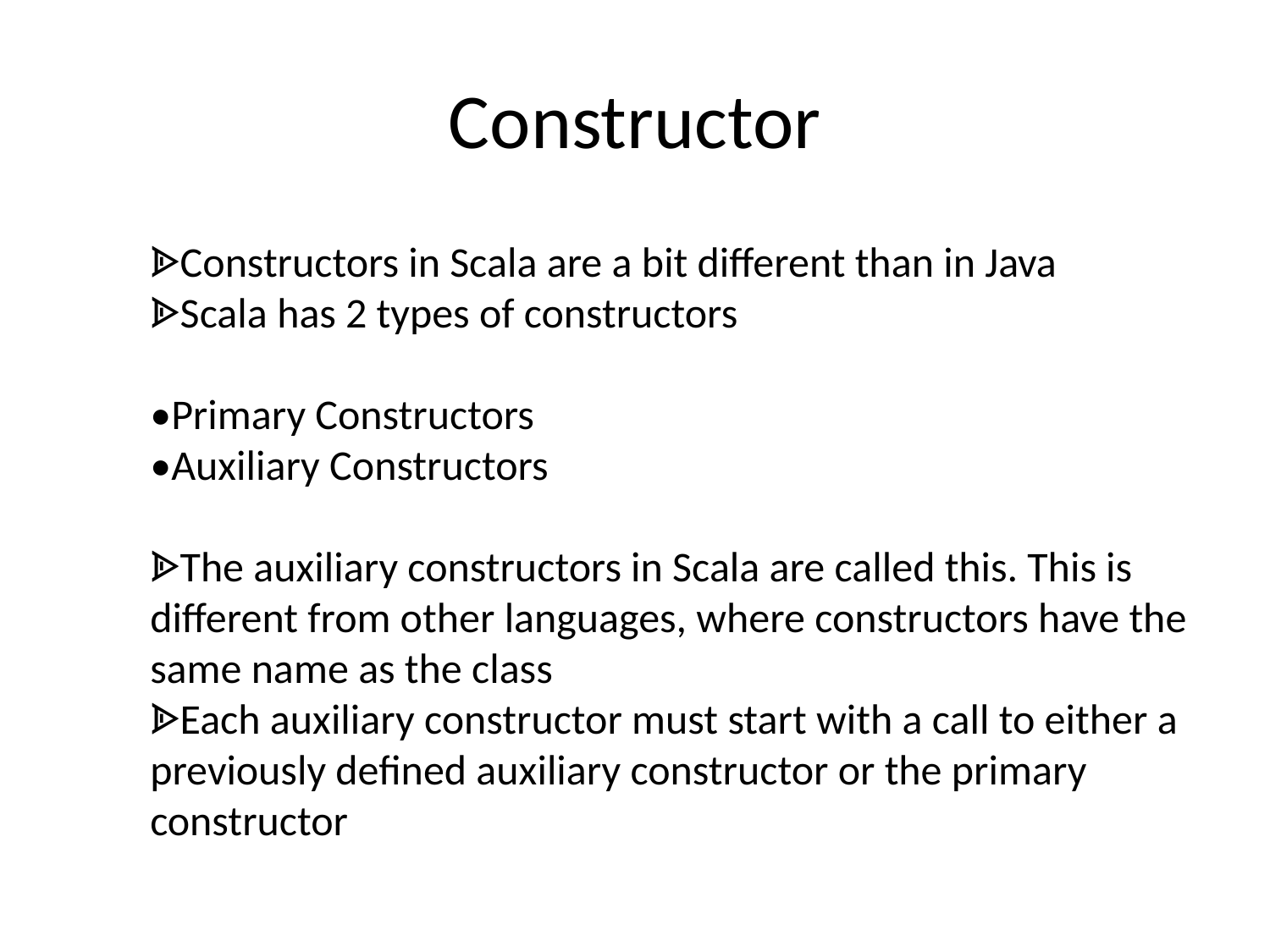

# Constructor

ᗍConstructors in Scala are a bit different than in Java
ᗍScala has 2 types of constructors

•Primary Constructors
•Auxiliary Constructors

ᗍThe auxiliary constructors in Scala are called this. This is different from other languages, where constructors have the same name as the class
ᗍEach auxiliary constructor must start with a call to either a previously defined auxiliary constructor or the primary constructor